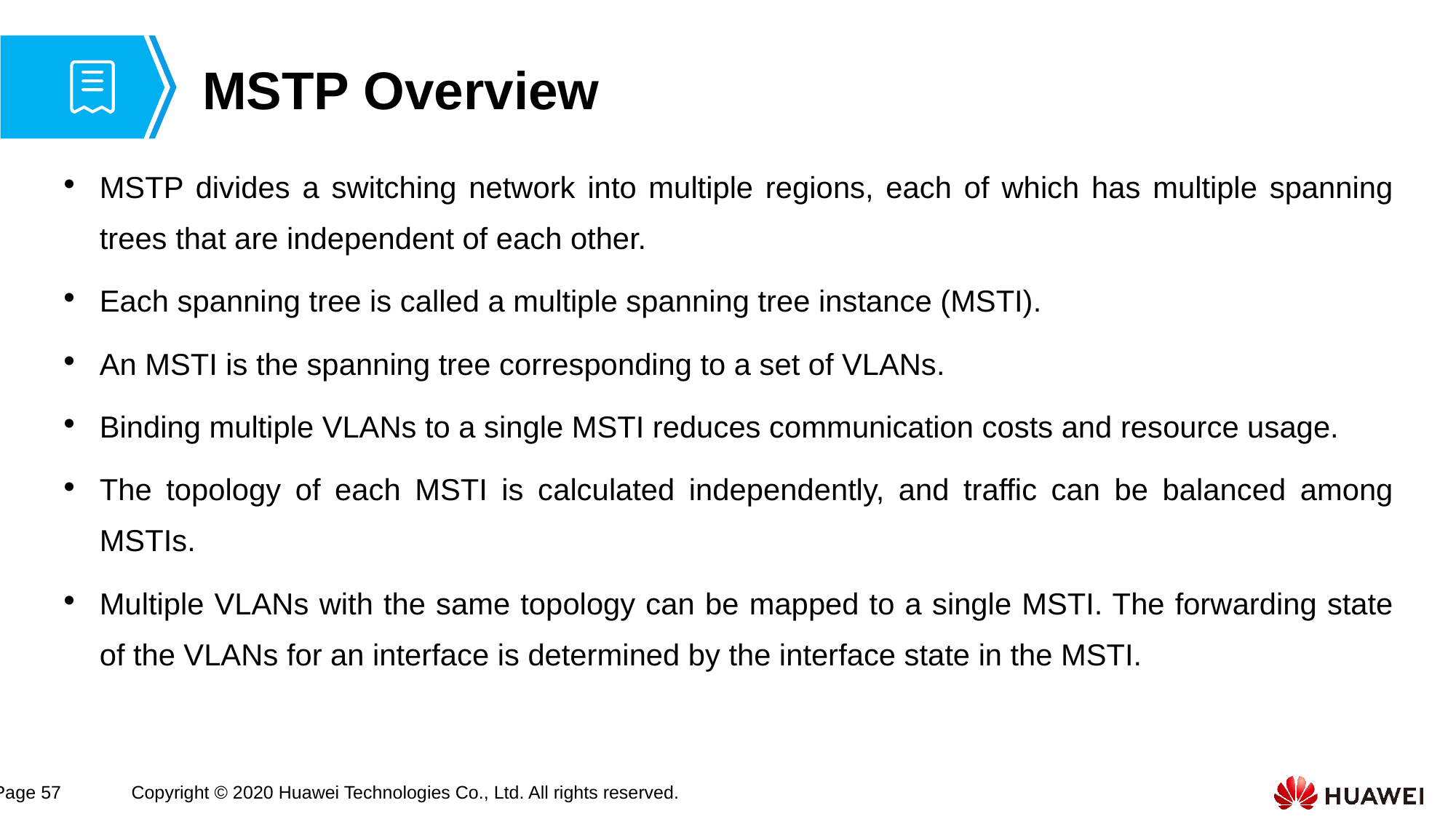

# MSTP Overview
MSTP divides a switching network into multiple regions, each of which has multiple spanning trees that are independent of each other.
Each spanning tree is called a multiple spanning tree instance (MSTI).
An MSTI is the spanning tree corresponding to a set of VLANs.
Binding multiple VLANs to a single MSTI reduces communication costs and resource usage.
The topology of each MSTI is calculated independently, and traffic can be balanced among MSTIs.
Multiple VLANs with the same topology can be mapped to a single MSTI. The forwarding state of the VLANs for an interface is determined by the interface state in the MSTI.